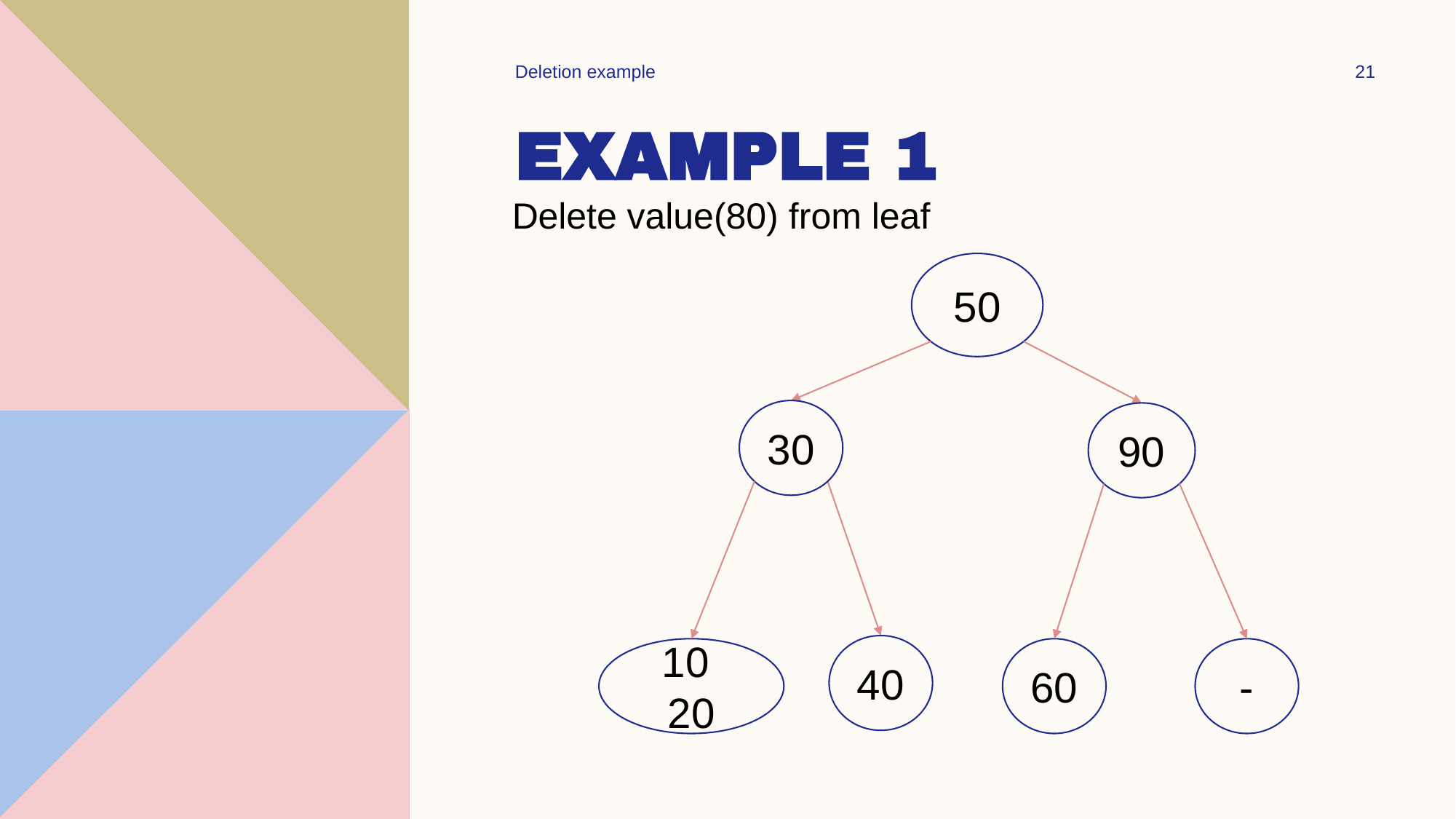

Deletion example
21
# Example 1
Delete value(80) from leaf
50
30
90
40
10  20
60
-